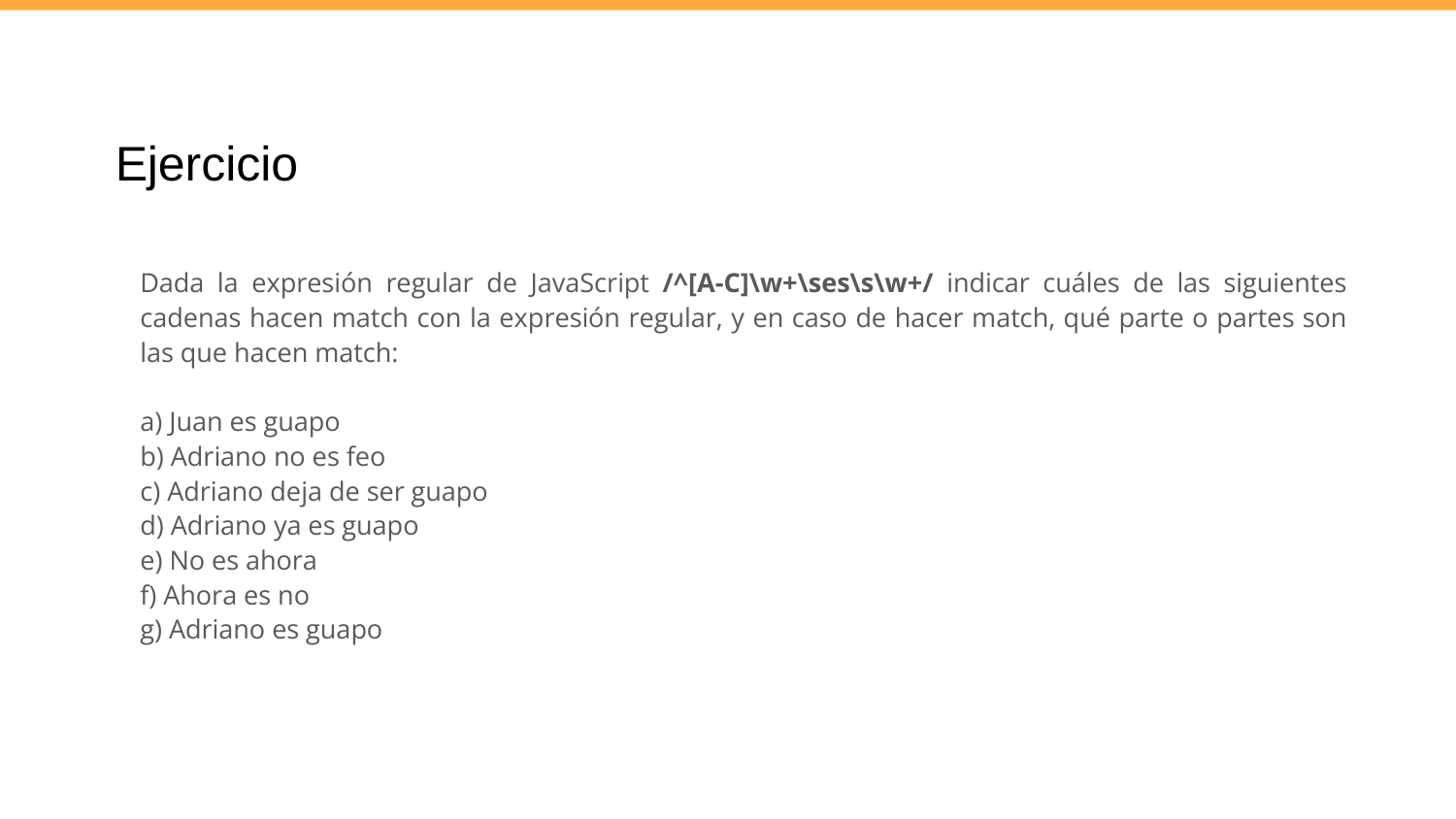

# Ejercicio
Dada la expresión regular de JavaScript /^[A-C]\w+\ses\s\w+/ indicar cuáles de las siguientes cadenas hacen match con la expresión regular, y en caso de hacer match, qué parte o partes son las que hacen match:

a) Juan es guapo
b) Adriano no es feo
c) Adriano deja de ser guapo
d) Adriano ya es guapo
e) No es ahora
f) Ahora es no
g) Adriano es guapo